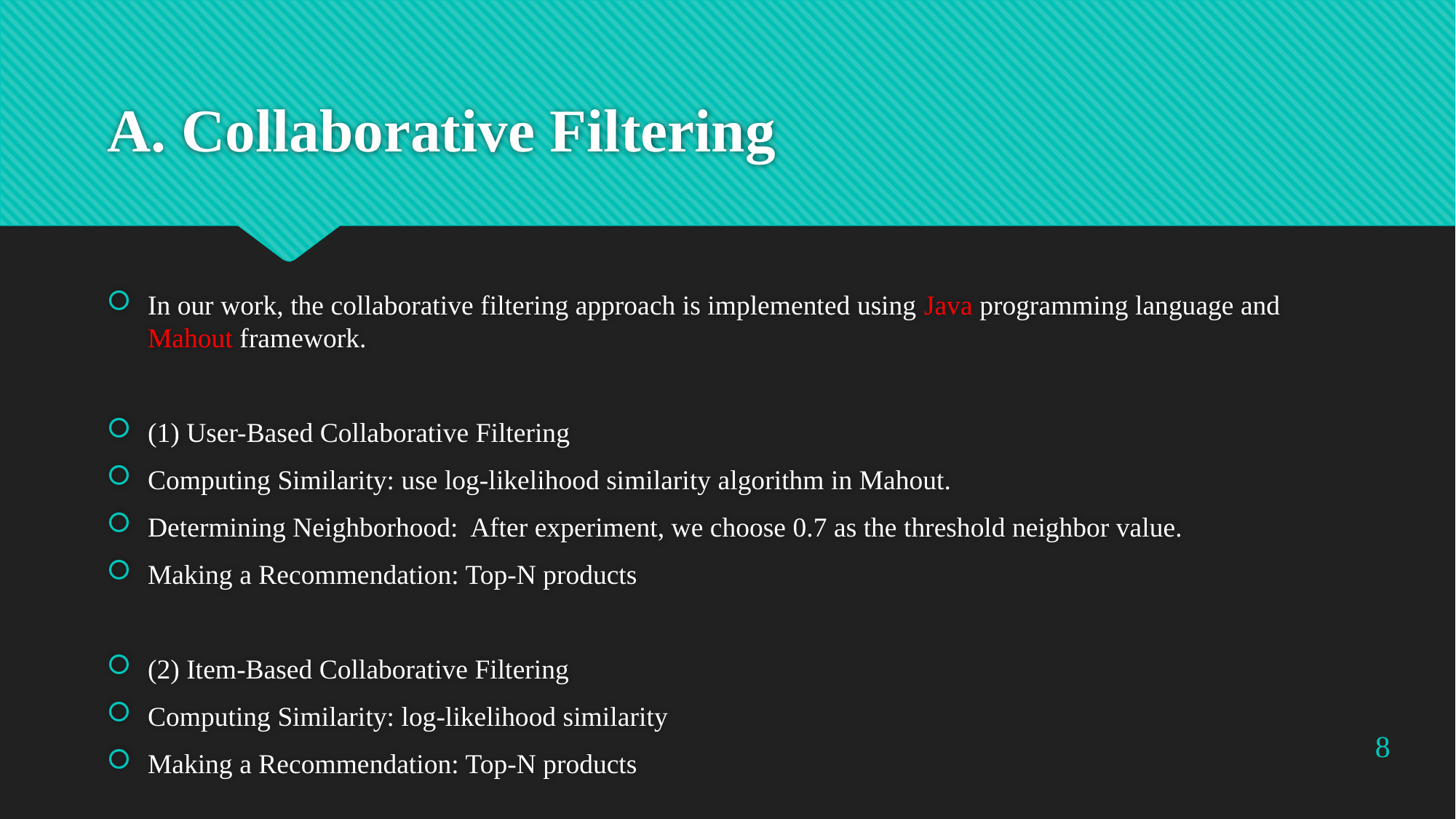

# A. Collaborative Filtering
In our work, the collaborative filtering approach is implemented using Java programming language and Mahout framework.

(1) User-Based Collaborative Filtering
Computing Similarity: use log-likelihood similarity algorithm in Mahout.
Determining Neighborhood:  After experiment, we choose 0.7 as the threshold neighbor value.
Making a Recommendation: Top-N products

(2) Item-Based Collaborative Filtering
Computing Similarity: log-likelihood similarity
Making a Recommendation: Top-N products
8